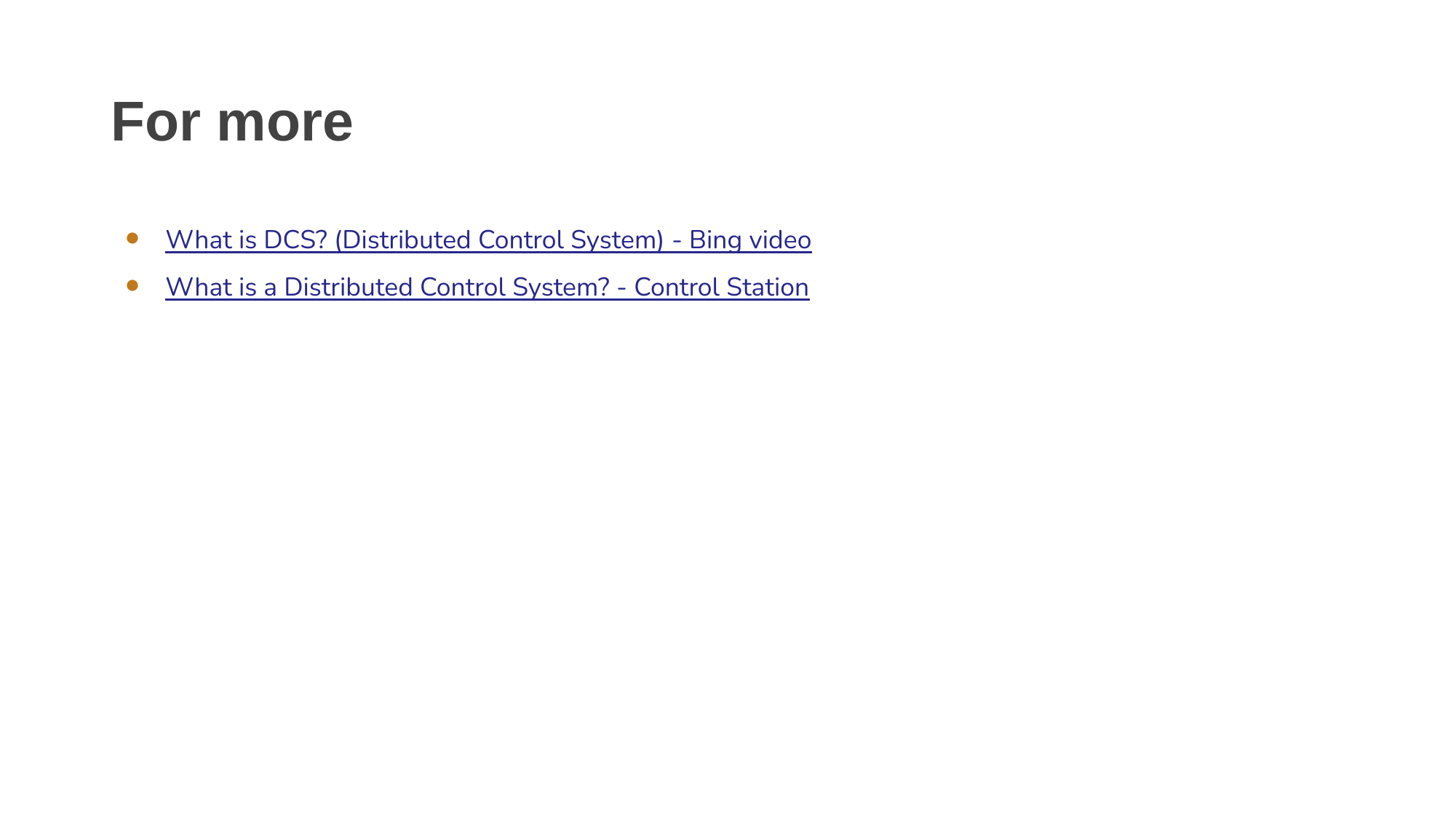

# For more
What is DCS? (Distributed Control System) - Bing video
What is a Distributed Control System? - Control Station